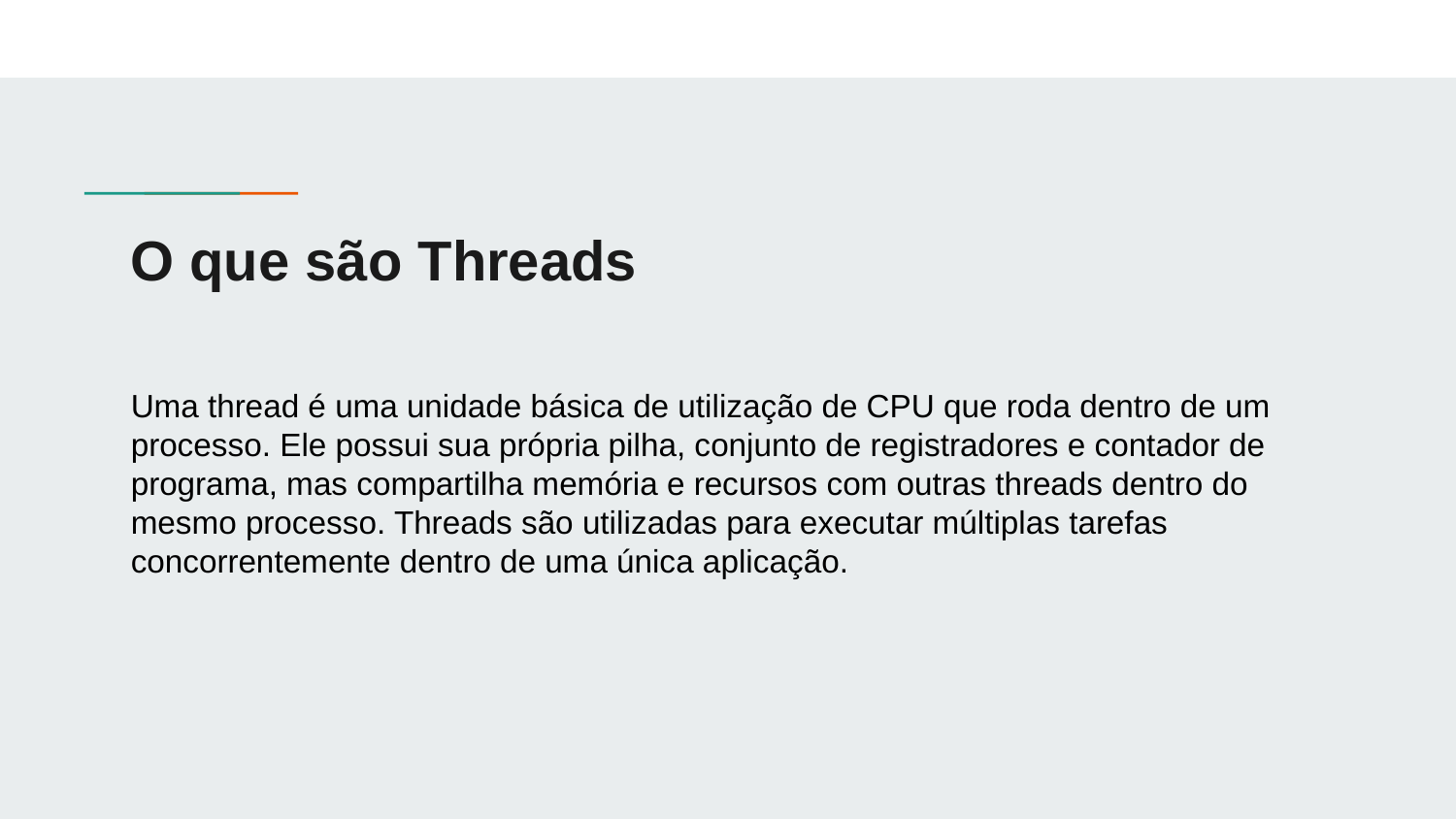

# O que são Threads
Uma thread é uma unidade básica de utilização de CPU que roda dentro de um processo. Ele possui sua própria pilha, conjunto de registradores e contador de programa, mas compartilha memória e recursos com outras threads dentro do mesmo processo. Threads são utilizadas para executar múltiplas tarefas concorrentemente dentro de uma única aplicação.